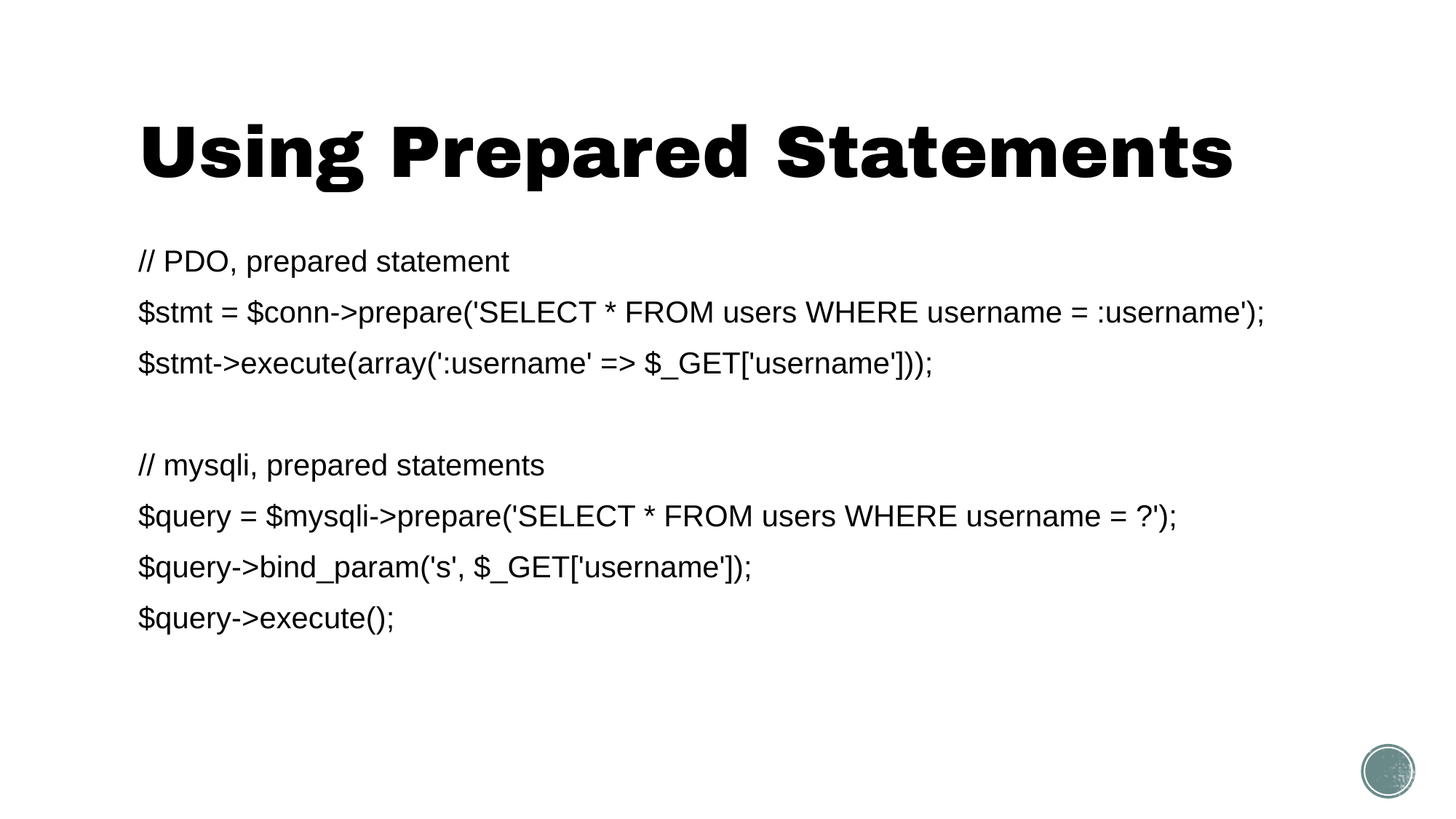

Using Prepared Statements
// PDO, prepared statement
$stmt = $conn->prepare('SELECT * FROM users WHERE username = :username');
$stmt->execute(array(':username' => $_GET['username']));

// mysqli, prepared statements
$query = $mysqli->prepare('SELECT * FROM users WHERE username = ?');
$query->bind_param('s', $_GET['username']);
$query->execute();